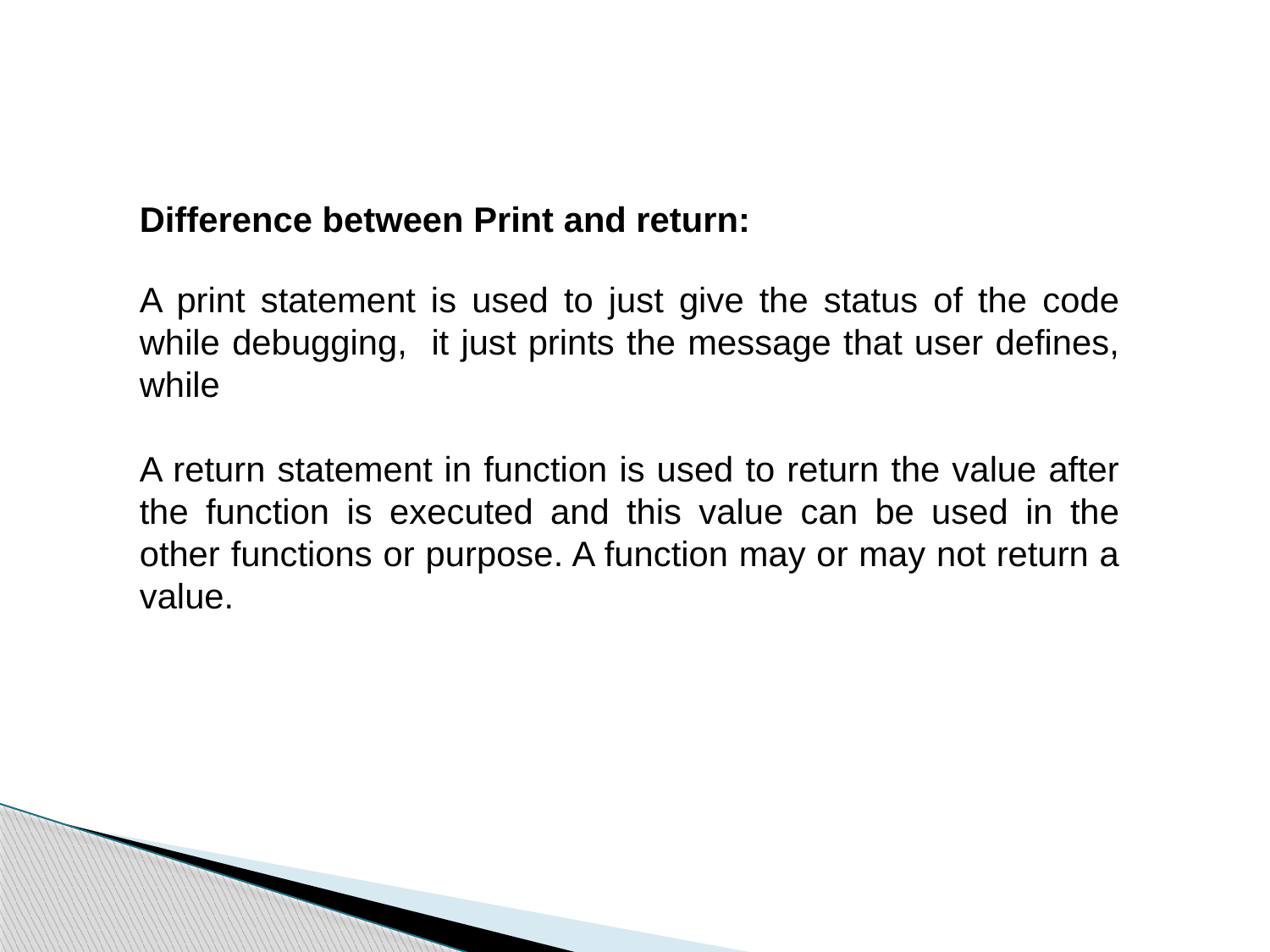

Difference between Print and return:

A print statement is used to just give the status of the code while debugging,  it just prints the message that user defines, while

A return statement in function is used to return the value after the function is executed and this value can be used in the other functions or purpose. A function may or may not return a value.